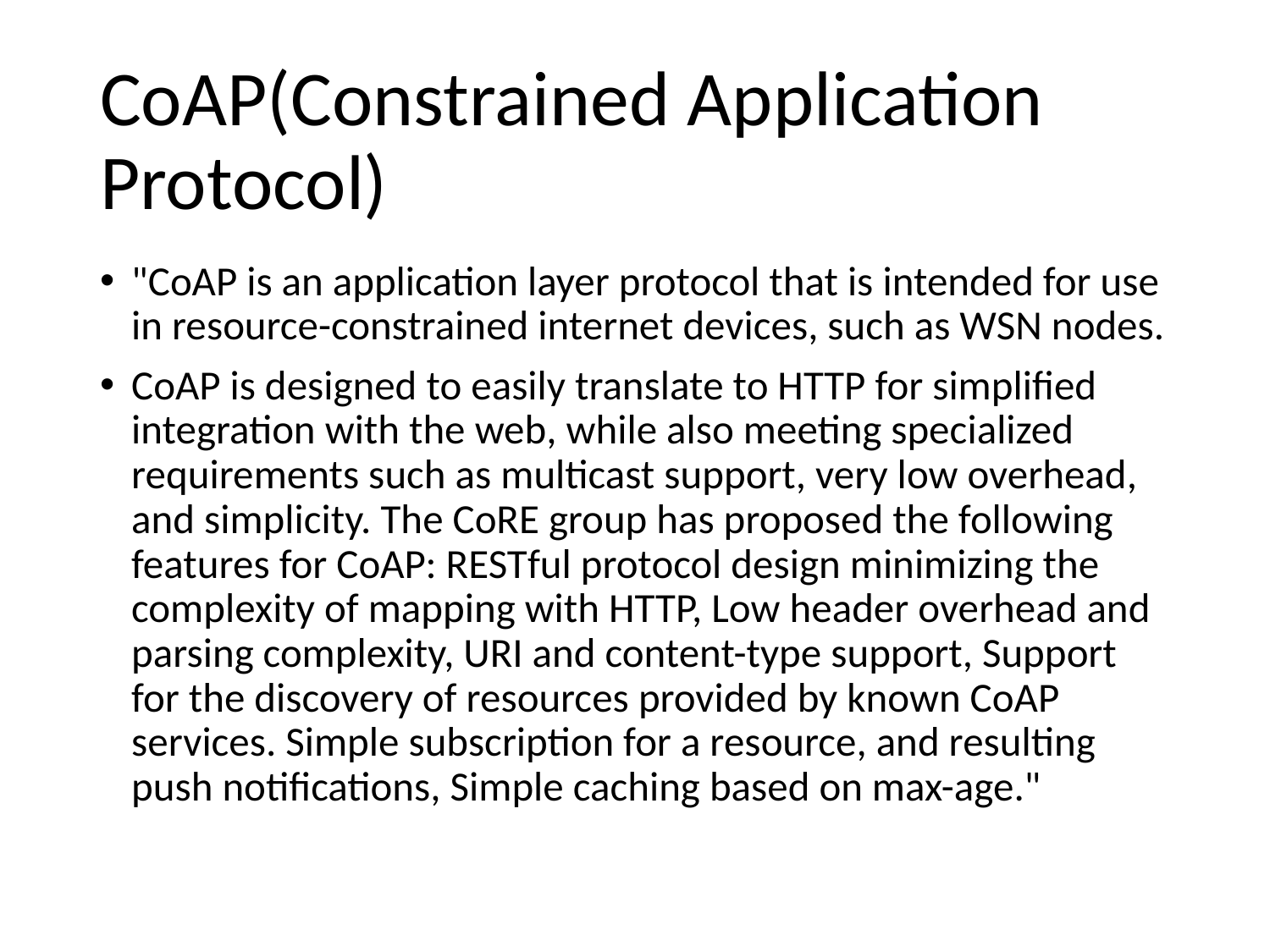

# CoAP(Constrained Application Protocol)
"CoAP is an application layer protocol that is intended for use in resource-constrained internet devices, such as WSN nodes.
CoAP is designed to easily translate to HTTP for simplified integration with the web, while also meeting specialized requirements such as multicast support, very low overhead, and simplicity. The CoRE group has proposed the following features for CoAP: RESTful protocol design minimizing the complexity of mapping with HTTP, Low header overhead and parsing complexity, URI and content-type support, Support for the discovery of resources provided by known CoAP services. Simple subscription for a resource, and resulting push notifications, Simple caching based on max-age."